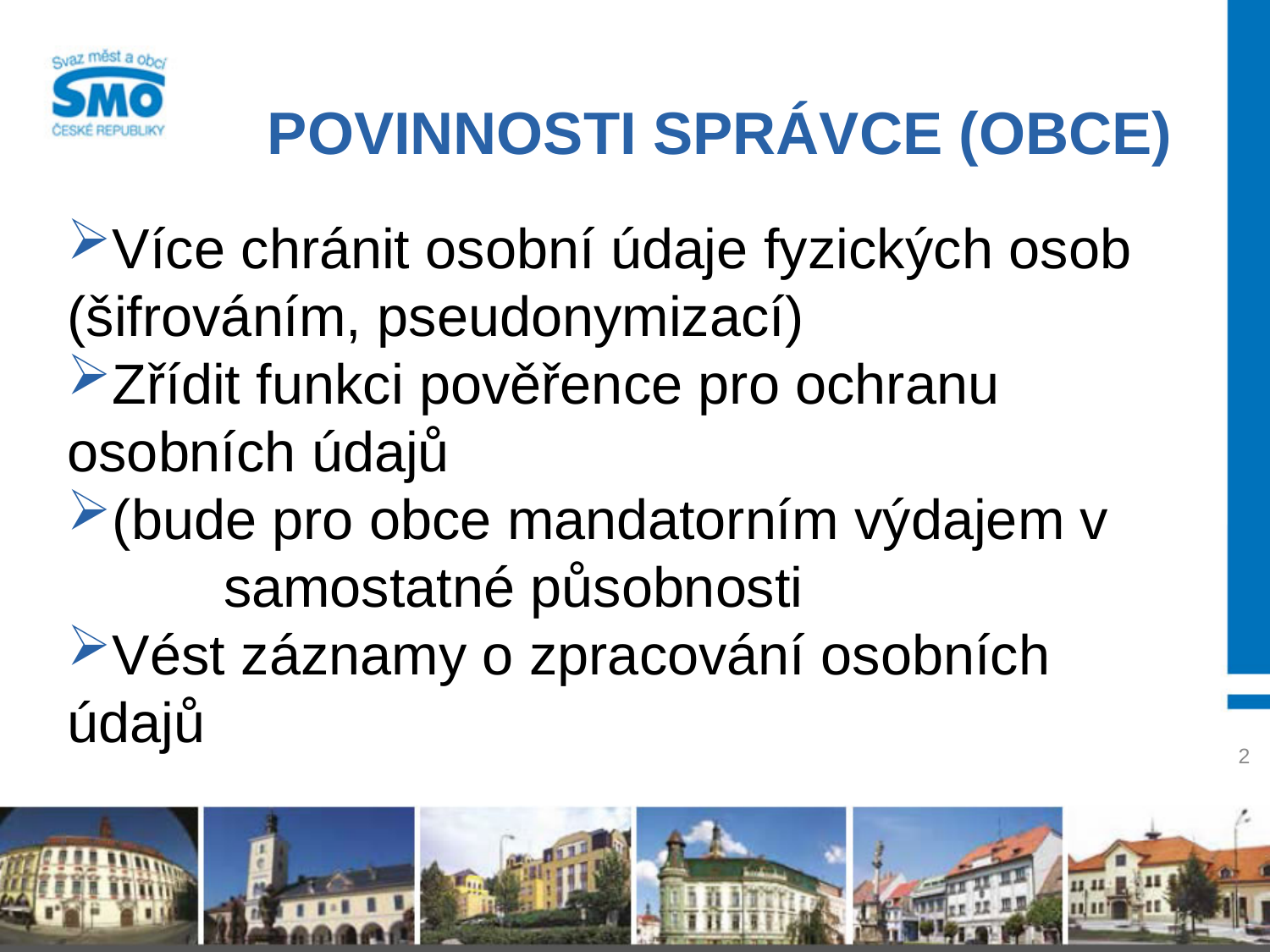

# Povinnosti správce (obce)
Více chránit osobní údaje fyzických osob (šifrováním, pseudonymizací)
Zřídit funkci pověřence pro ochranu osobních údajů
(bude pro obce mandatorním výdajem v                samostatné působnosti
Vést záznamy o zpracování osobních údajů